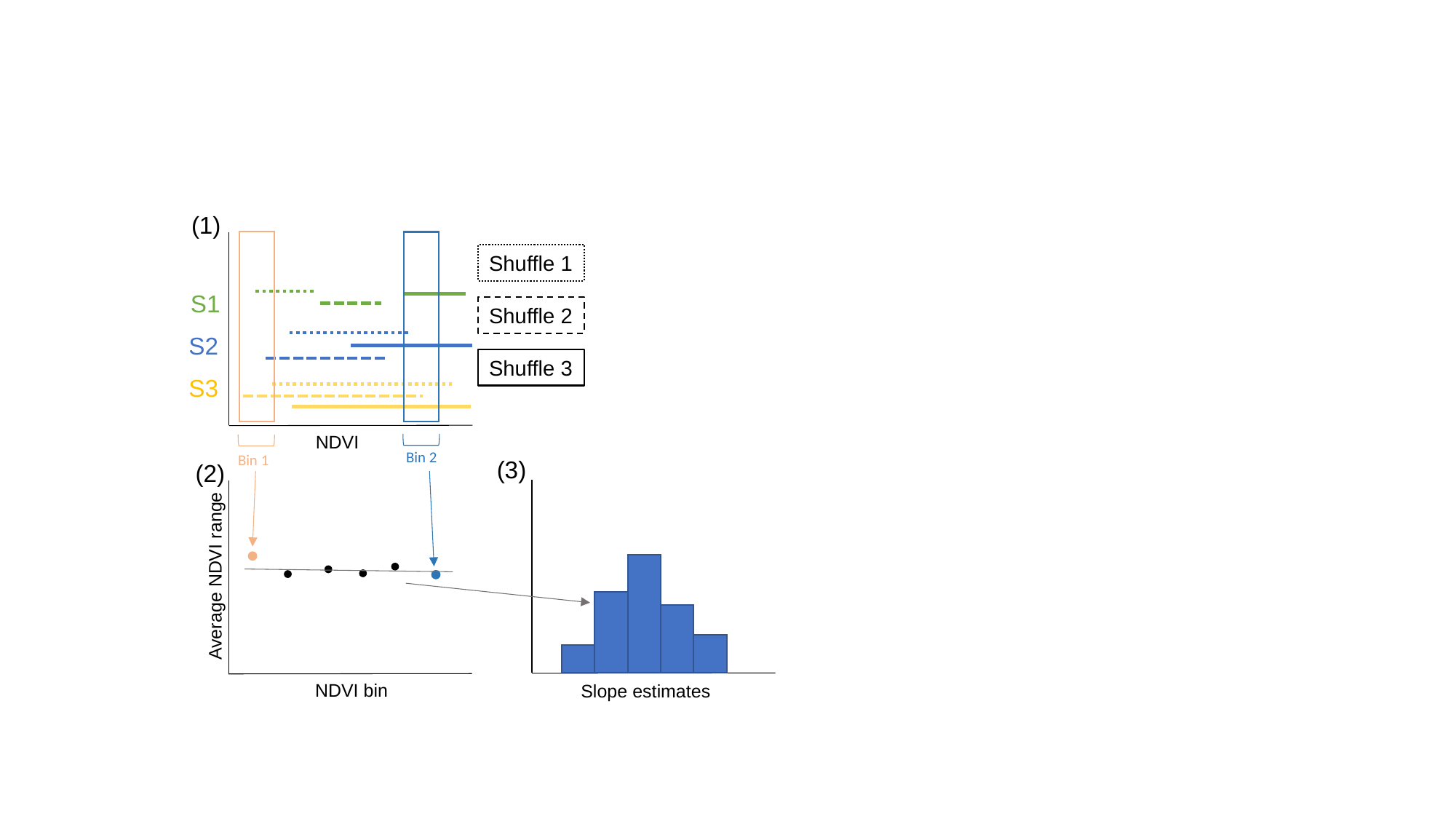

(1)

Shuffle 1
S1
Shuffle 2
S2
Shuffle 3
S3

NDVI
Bin 2
Bin 1
(3)
(2)

Average NDVI range

NDVI bin
Slope estimates